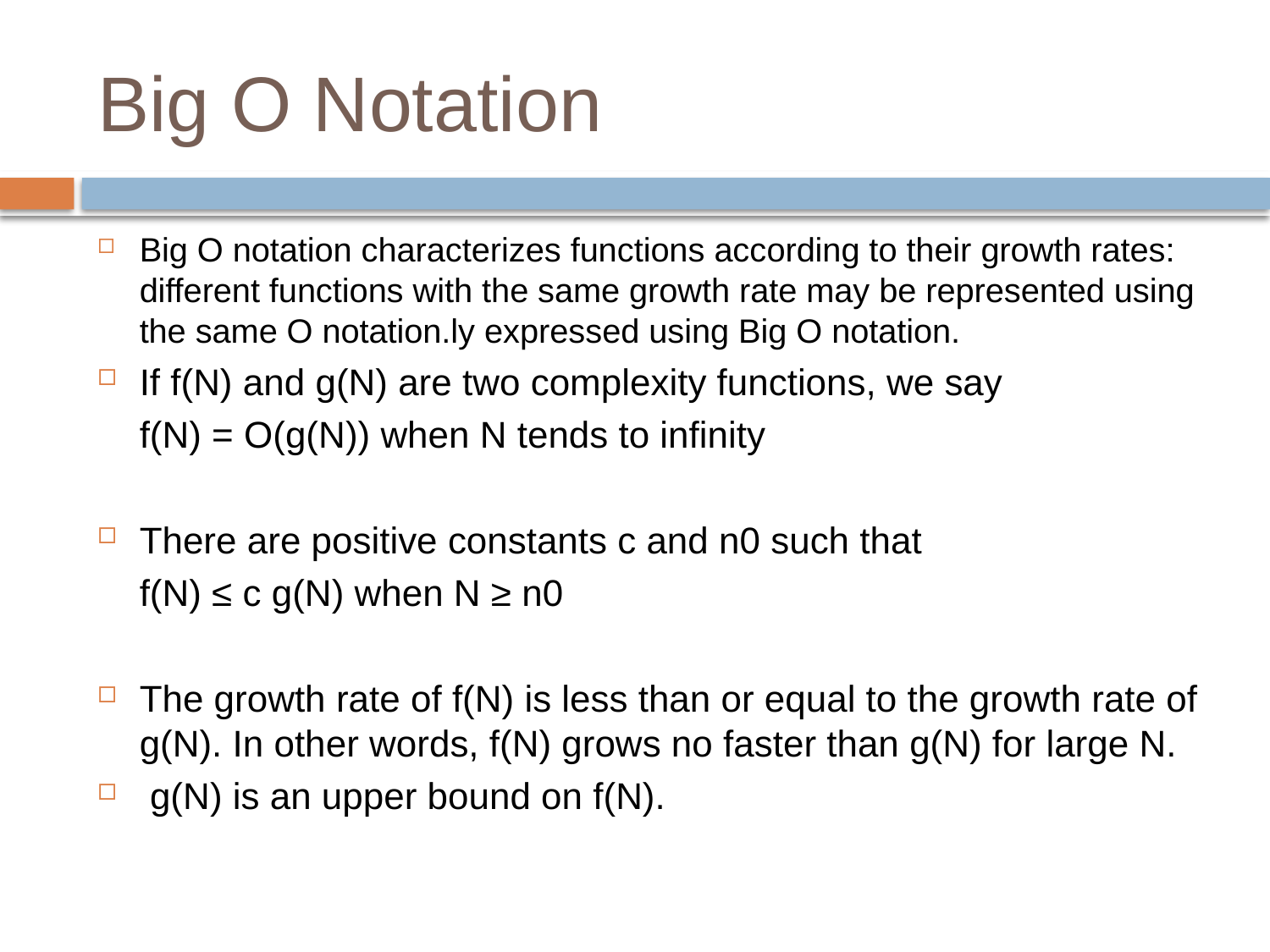

# Big O Notation
Big O notation characterizes functions according to their growth rates: different functions with the same growth rate may be represented using the same O notation.ly expressed using Big O notation.
If f(N) and g(N) are two complexity functions, we say
			f(N) = O(g(N)) when N tends to infinity

There are positive constants c and n0 such that
			f(N) ≤ c g(N) when N ≥ n0

The growth rate of f(N) is less than or equal to the growth rate of g(N). In other words, f(N) grows no faster than g(N) for large N.
 g(N) is an upper bound on f(N).